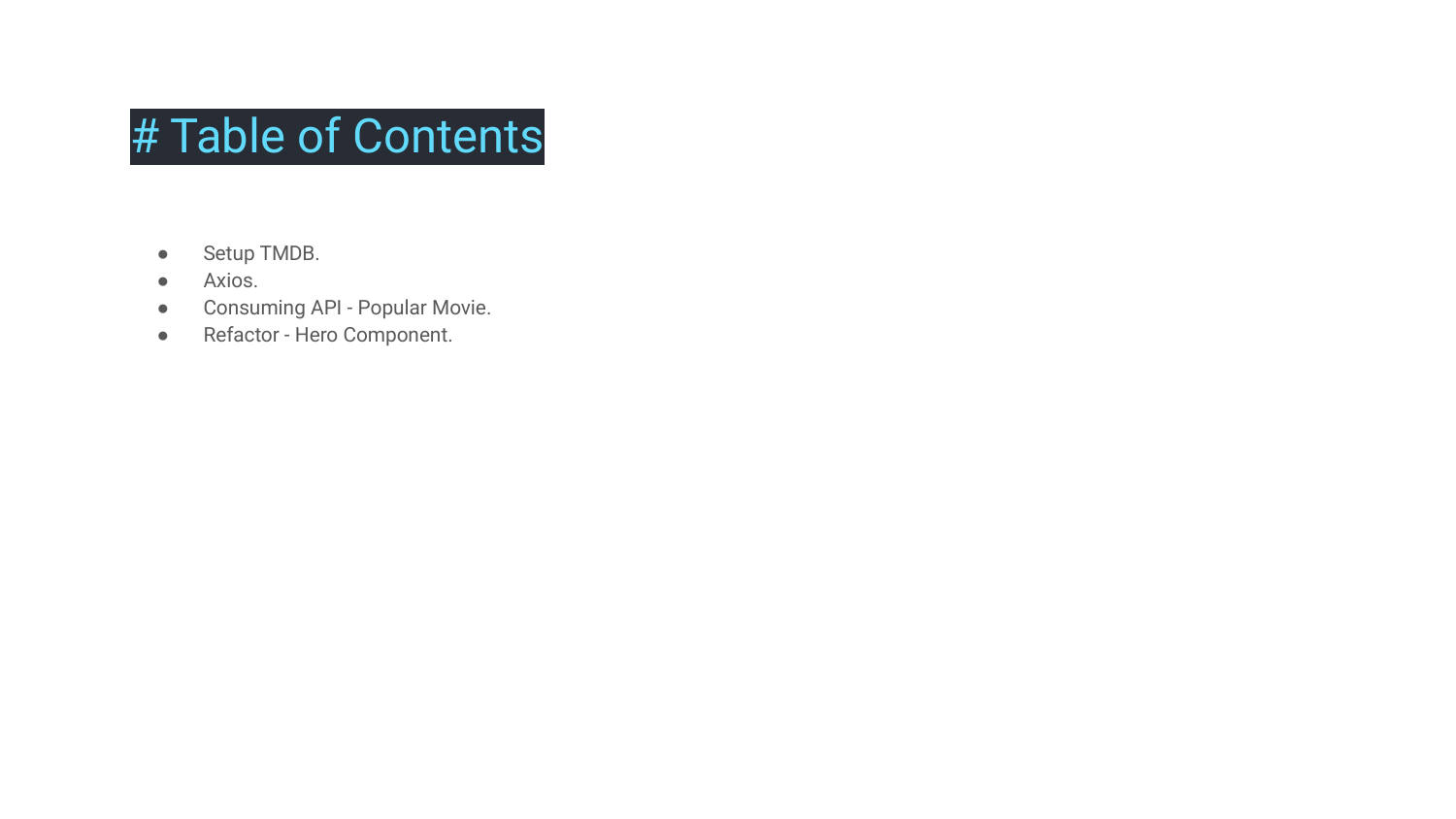

# Table of Contents
Setup TMDB.
Axios.
Consuming API - Popular Movie.
Refactor - Hero Component.